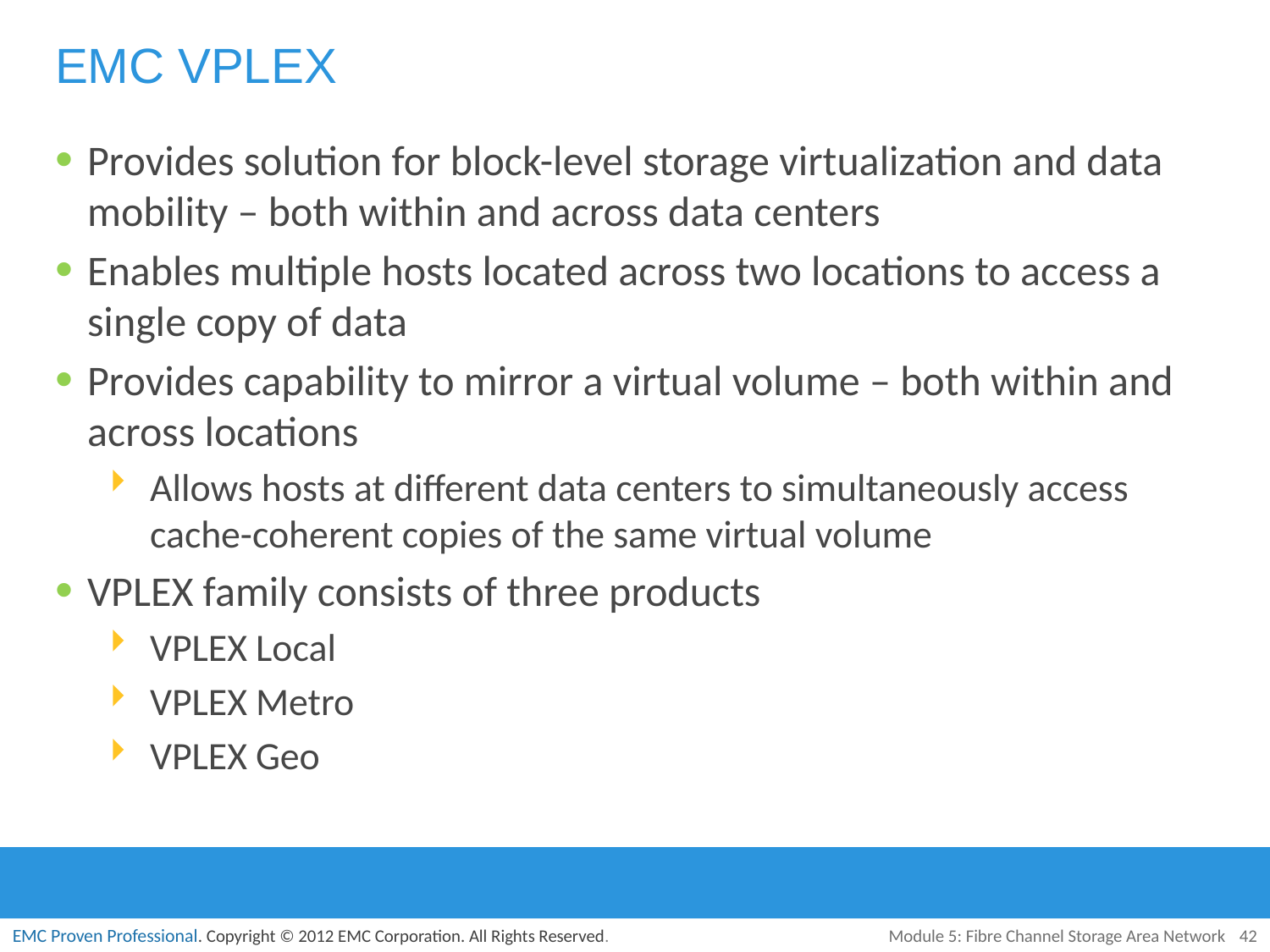

# EMC VPLEX
Provides solution for block-level storage virtualization and data mobility – both within and across data centers
Enables multiple hosts located across two locations to access a single copy of data
Provides capability to mirror a virtual volume – both within and across locations
Allows hosts at different data centers to simultaneously access cache-coherent copies of the same virtual volume
VPLEX family consists of three products
VPLEX Local
VPLEX Metro
VPLEX Geo
Module 5: Fibre Channel Storage Area Network
42